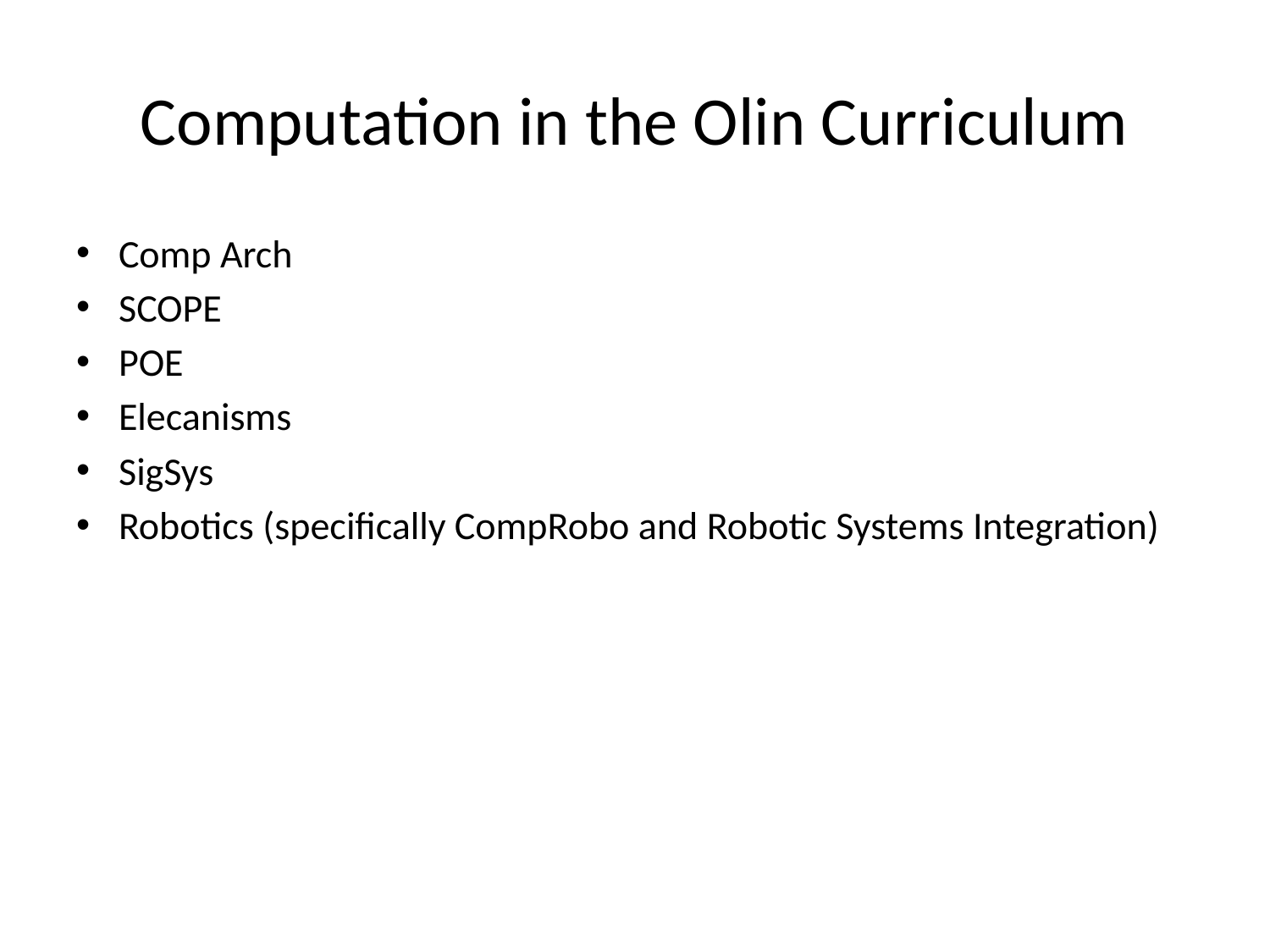

# Computation in the Olin Curriculum
Comp Arch
SCOPE
POE
Elecanisms
SigSys
Robotics (specifically CompRobo and Robotic Systems Integration)